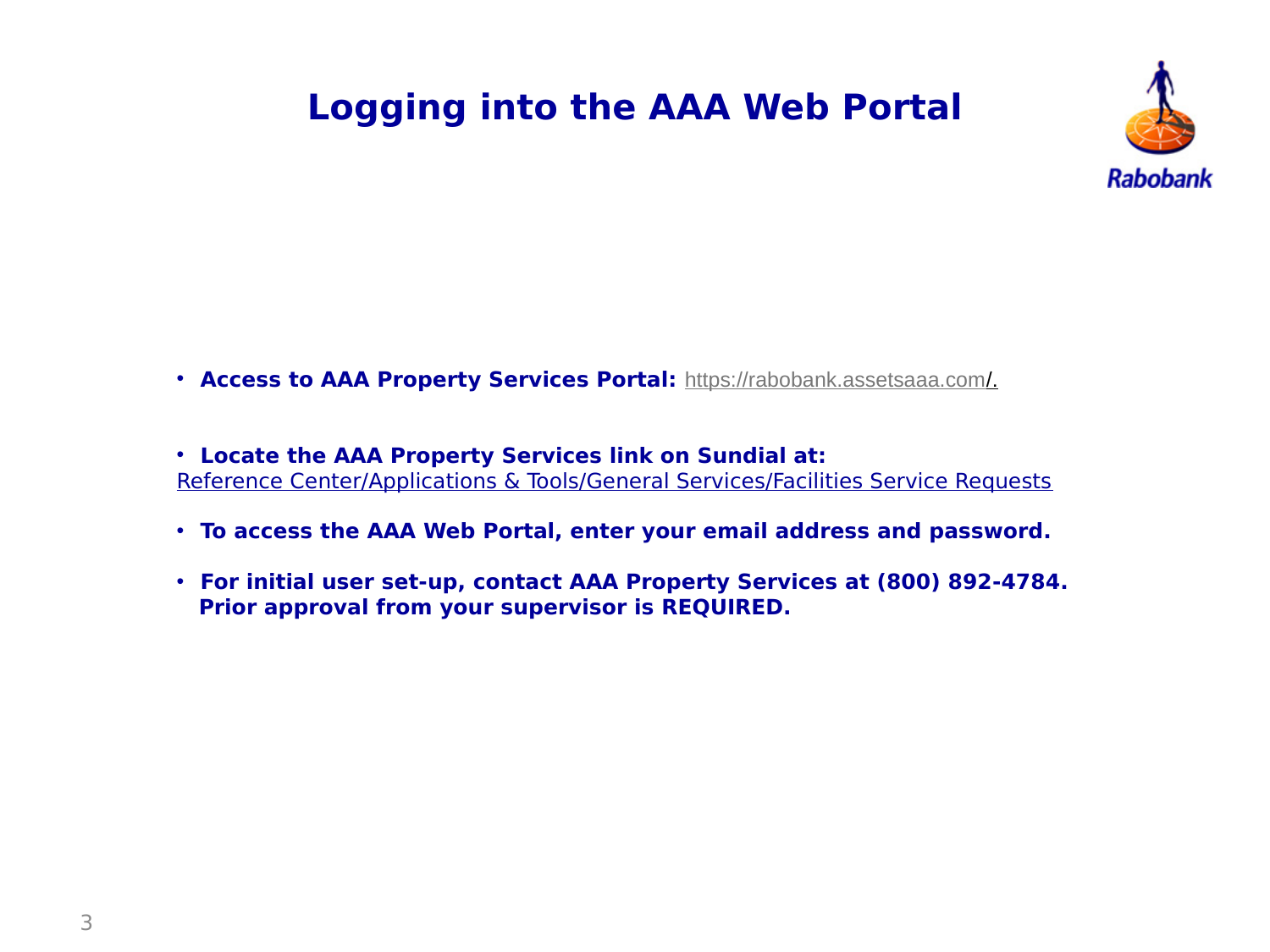

# Logging into the AAA Web Portal
Access to AAA Property Services Portal: https://rabobank.assetsaaa.com/.

Locate the AAA Property Services link on Sundial at:
Reference Center/Applications & Tools/General Services/Facilities Service Requests

To access the AAA Web Portal, enter your email address and password.

For initial user set-up, contact AAA Property Services at (800) 892-4784.
   Prior approval from your supervisor is REQUIRED.
3